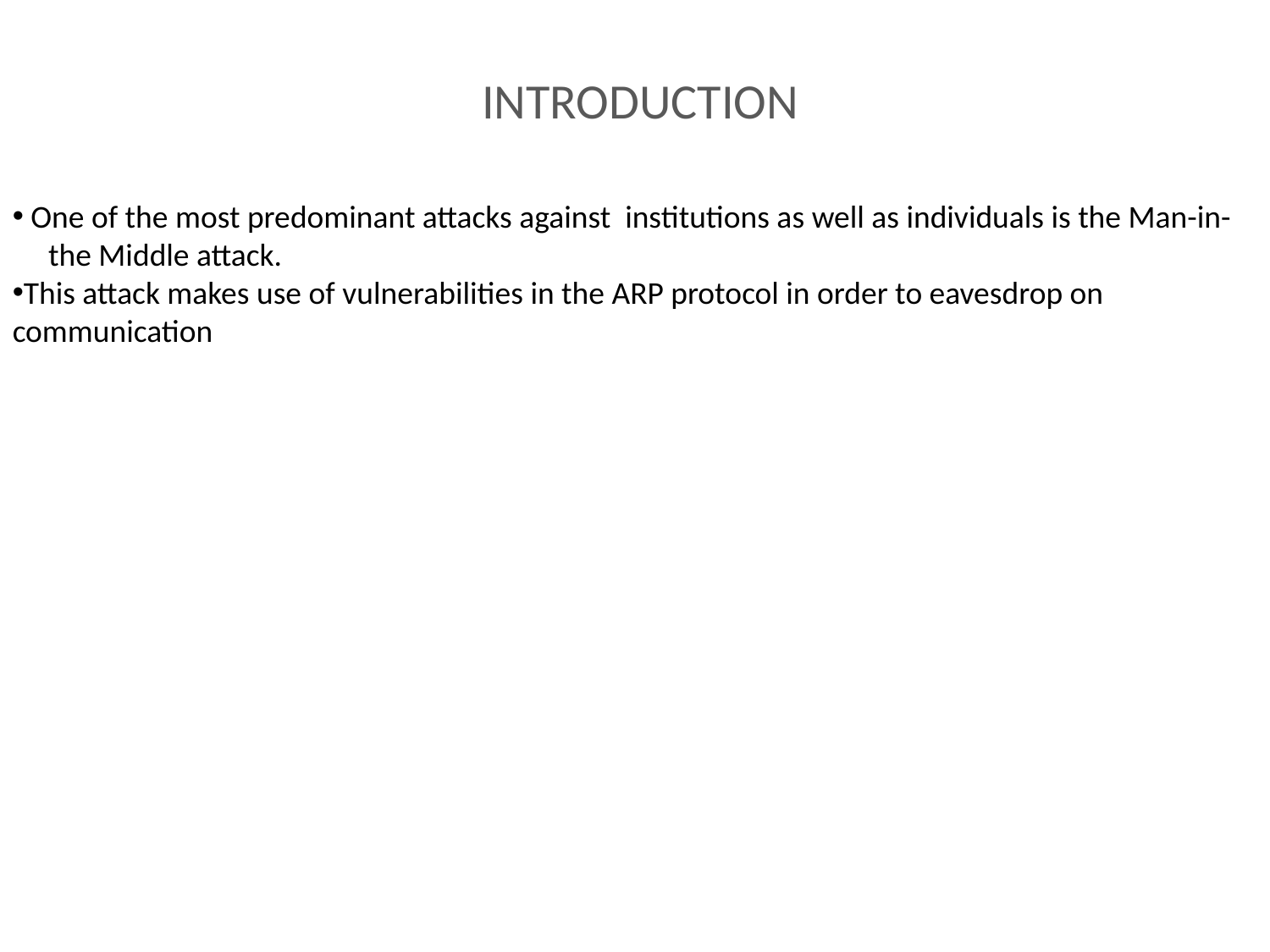

INTRODUCTION
 One of the most predominant attacks against  institutions as well as individuals is the Man-in-         the Middle attack.
This attack makes use of vulnerabilities in the ARP protocol in order to eavesdrop on       communication